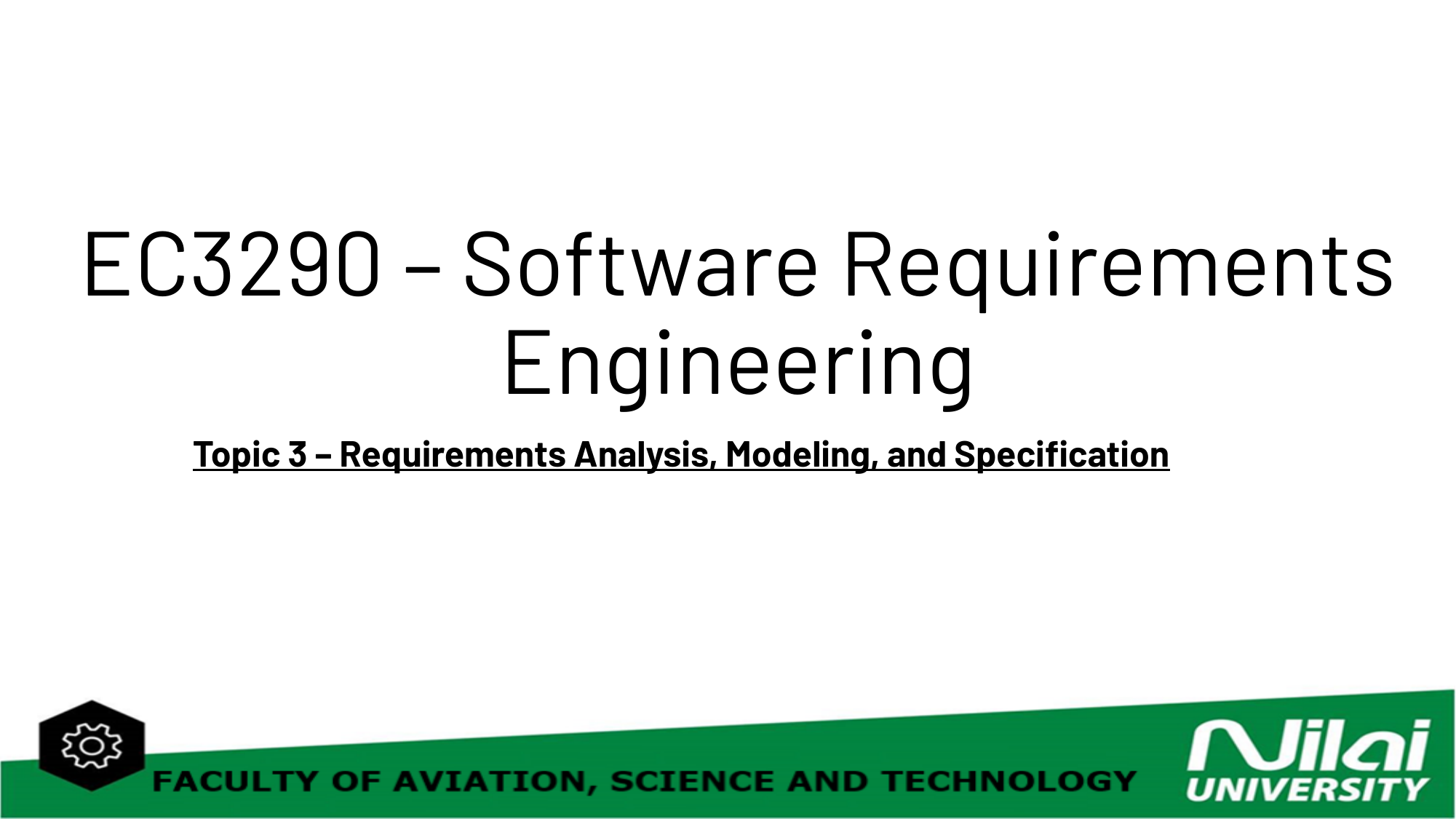

# EC3290 – Software Requirements Engineering
Topic 3 – Requirements Analysis, Modeling, and Specification